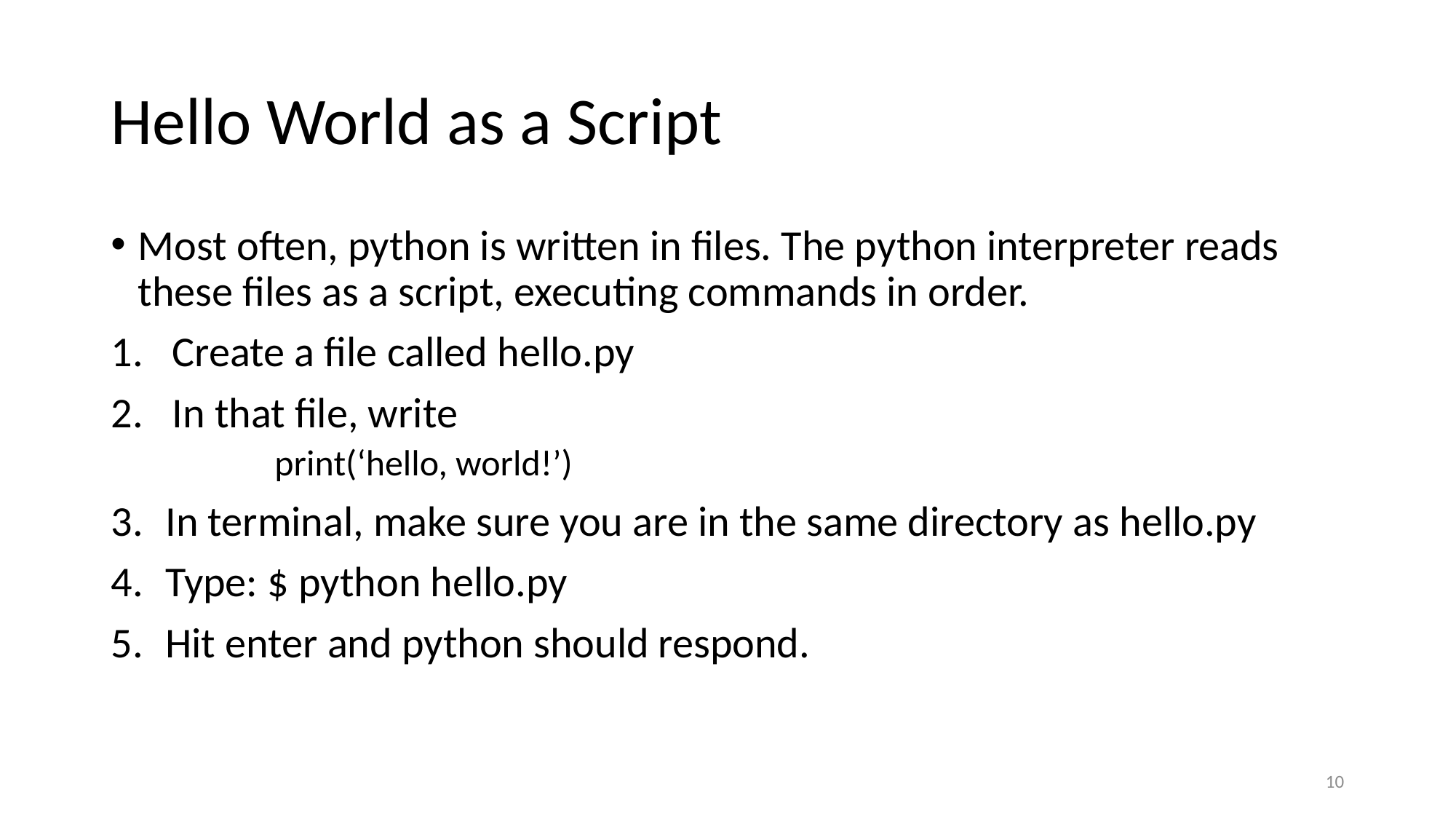

# Hello World as a Script
Most often, python is written in files. The python interpreter reads these files as a script, executing commands in order.
Create a file called hello.py
In that file, write
	print(‘hello, world!’)
In terminal, make sure you are in the same directory as hello.py
Type: $ python hello.py
Hit enter and python should respond.
10